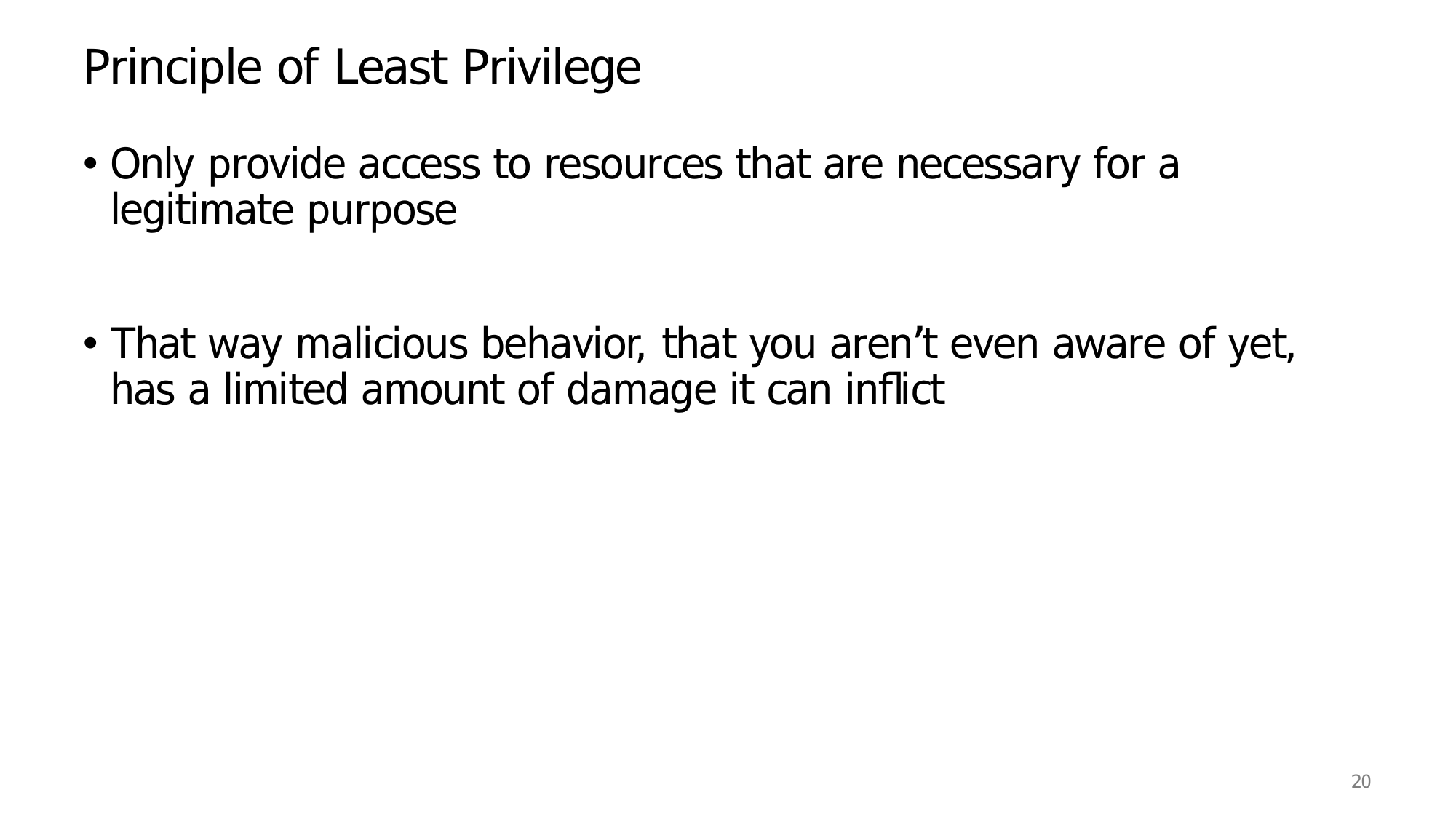

# Principle of Least Privilege
Only provide access to resources that are necessary for a legitimate purpose

That way malicious behavior, that you aren’t even aware of yet, has a limited amount of damage it can inflict
20